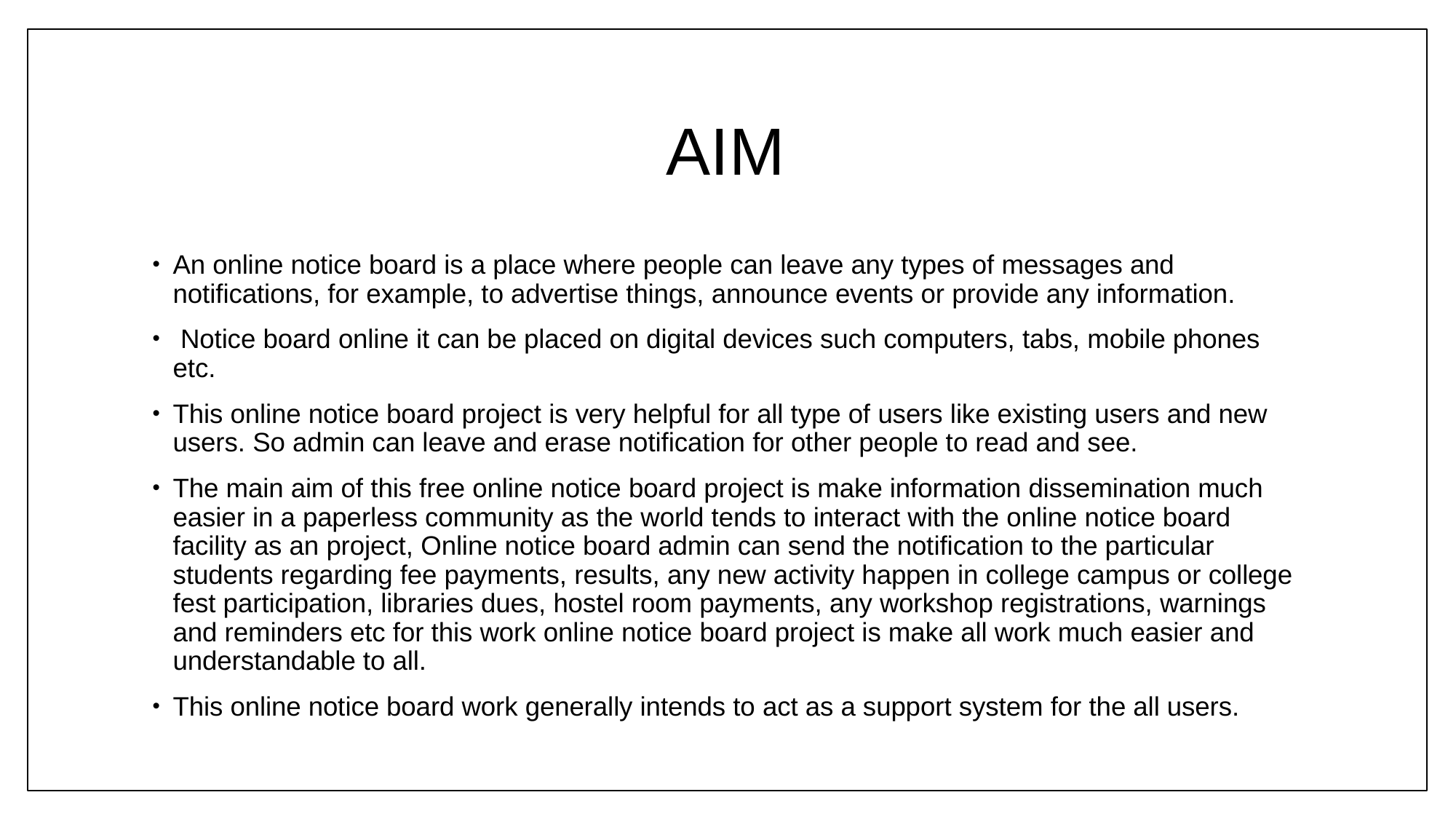

# AIM
An online notice board is a place where people can leave any types of messages and notifications, for example, to advertise things, announce events or provide any information.
 Notice board online it can be placed on digital devices such computers, tabs, mobile phones etc.
This online notice board project is very helpful for all type of users like existing users and new users. So admin can leave and erase notification for other people to read and see.
The main aim of this free online notice board project is make information dissemination much easier in a paperless community as the world tends to interact with the online notice board facility as an project, Online notice board admin can send the notification to the particular students regarding fee payments, results, any new activity happen in college campus or college fest participation, libraries dues, hostel room payments, any workshop registrations, warnings and reminders etc for this work online notice board project is make all work much easier and understandable to all.
This online notice board work generally intends to act as a support system for the all users.